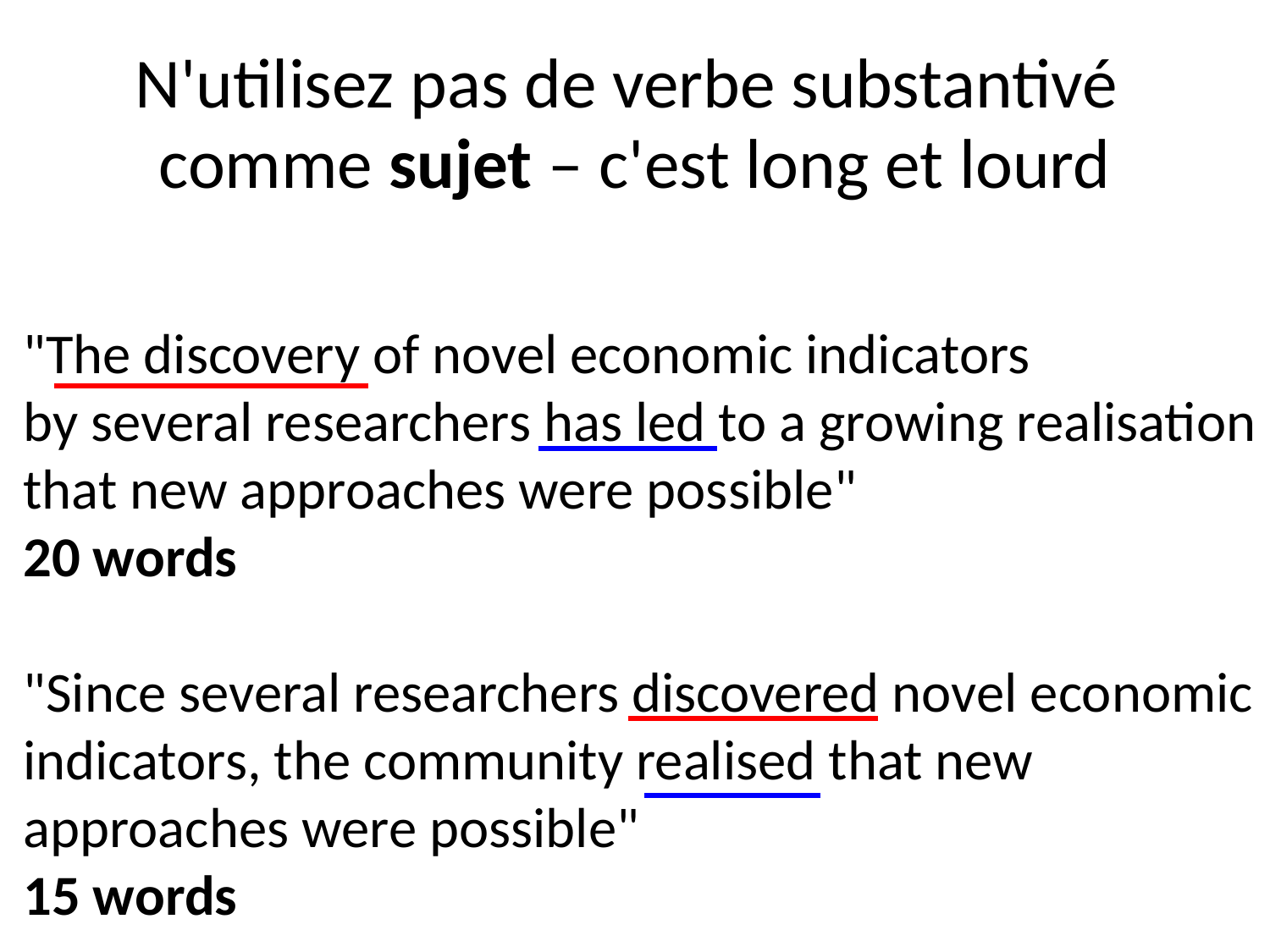

N'utilisez pas de verbe substantivé
comme sujet – c'est long et lourd
"The discovery of novel economic indicators
by several researchers has led to a growing realisation that new approaches were possible"
20 words

"Since several researchers discovered novel economic indicators, the community realised that new approaches were possible"
15 words